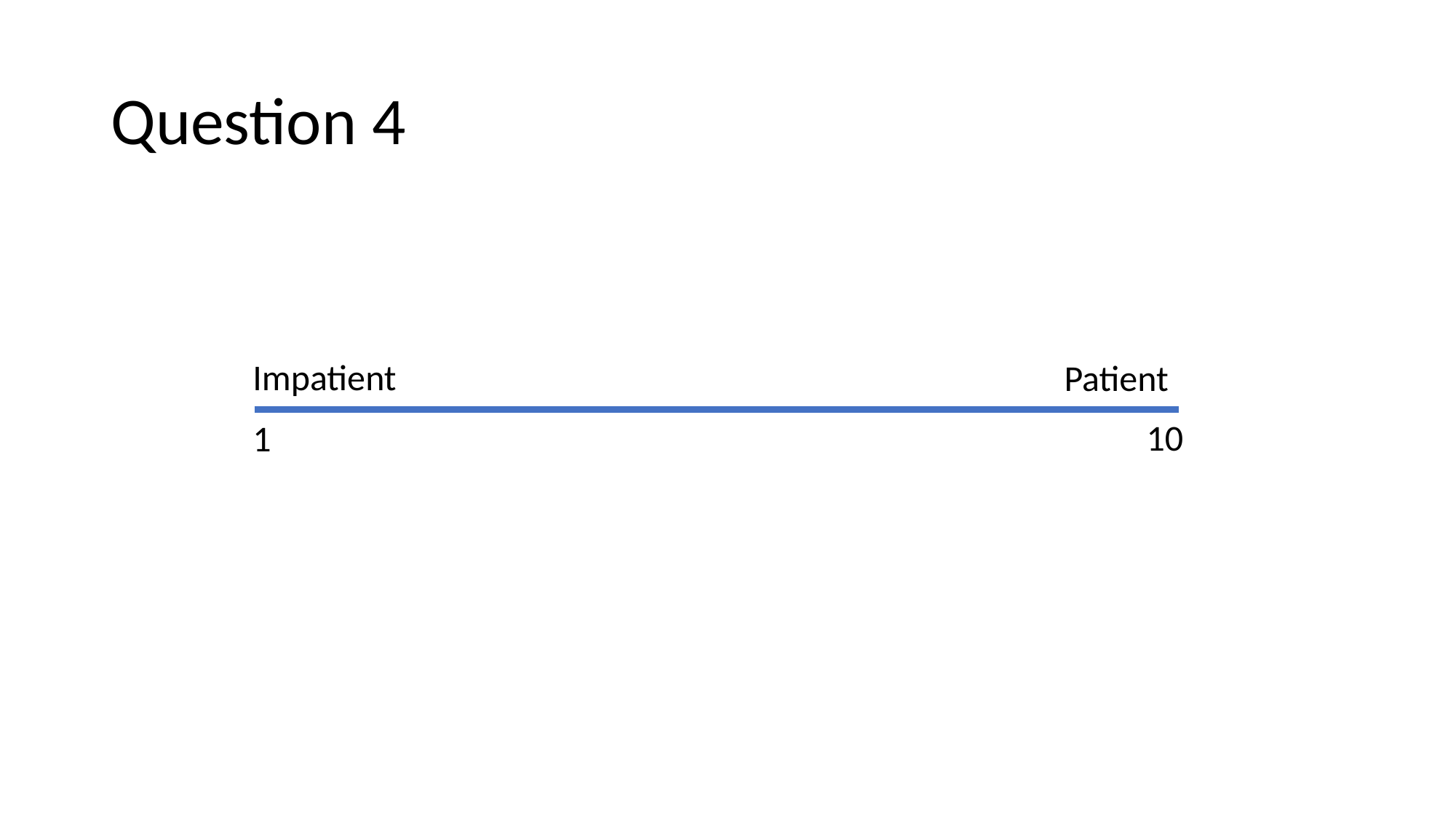

# Question 4
Impatient
Patient
10
1